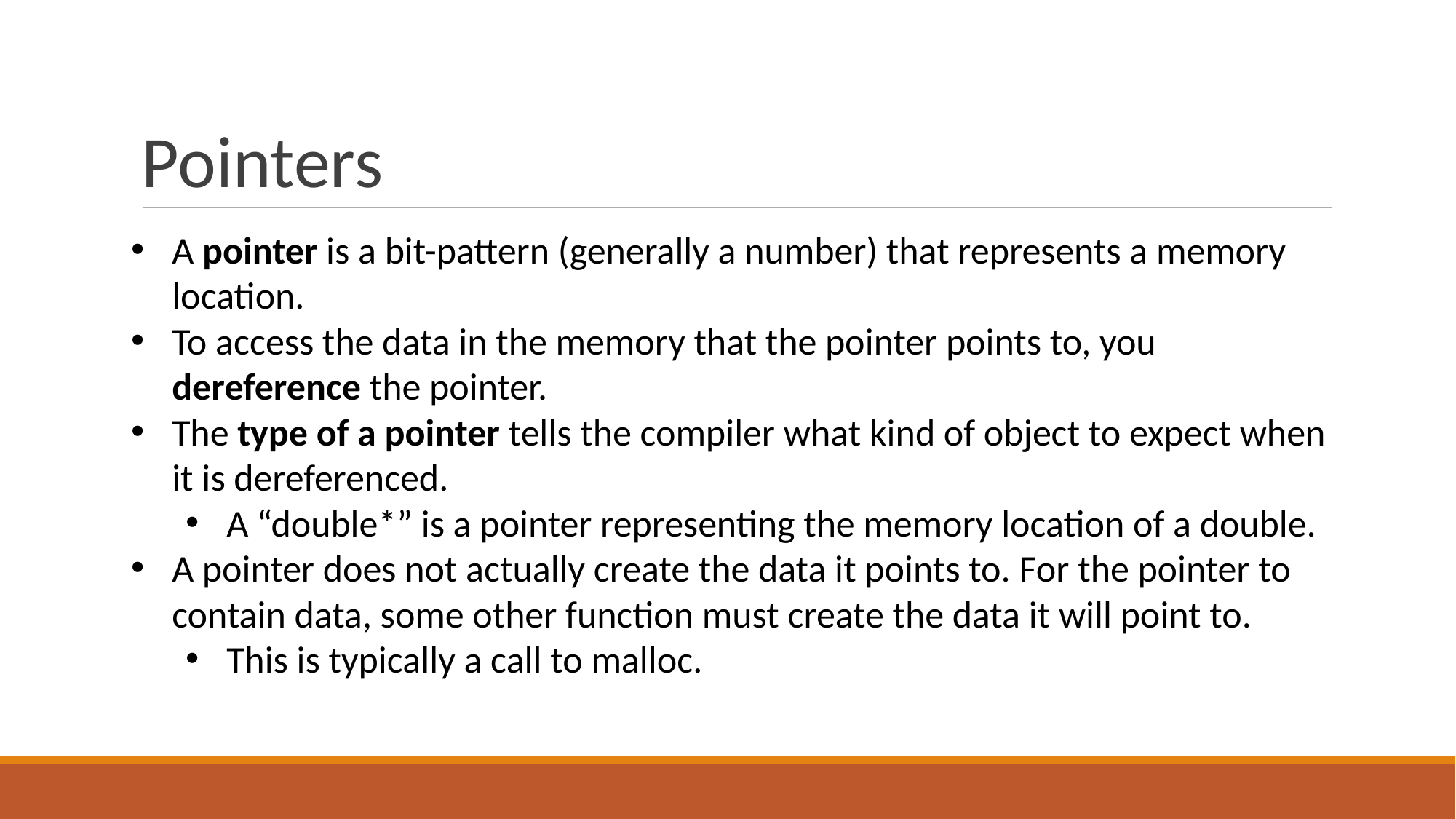

Pointers
A pointer is a bit-pattern (generally a number) that represents a memory location.
To access the data in the memory that the pointer points to, you dereference the pointer.
The type of a pointer tells the compiler what kind of object to expect when it is dereferenced.
A “double*” is a pointer representing the memory location of a double.
A pointer does not actually create the data it points to. For the pointer to contain data, some other function must create the data it will point to.
This is typically a call to malloc.